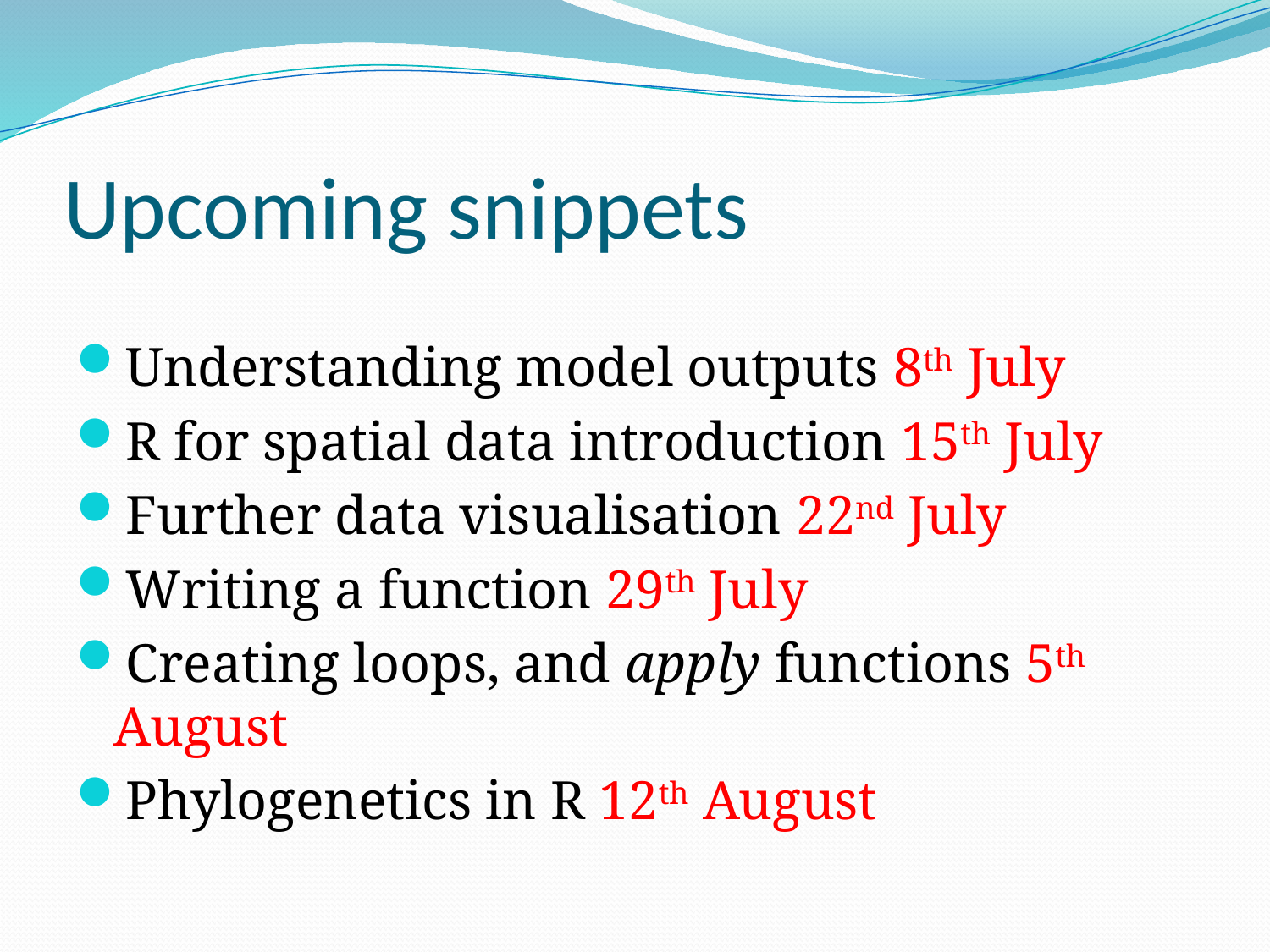

# Upcoming snippets
Understanding model outputs 8th July
R for spatial data introduction 15th July
Further data visualisation 22nd July
Writing a function 29th July
Creating loops, and apply functions 5th August
Phylogenetics in R 12th August